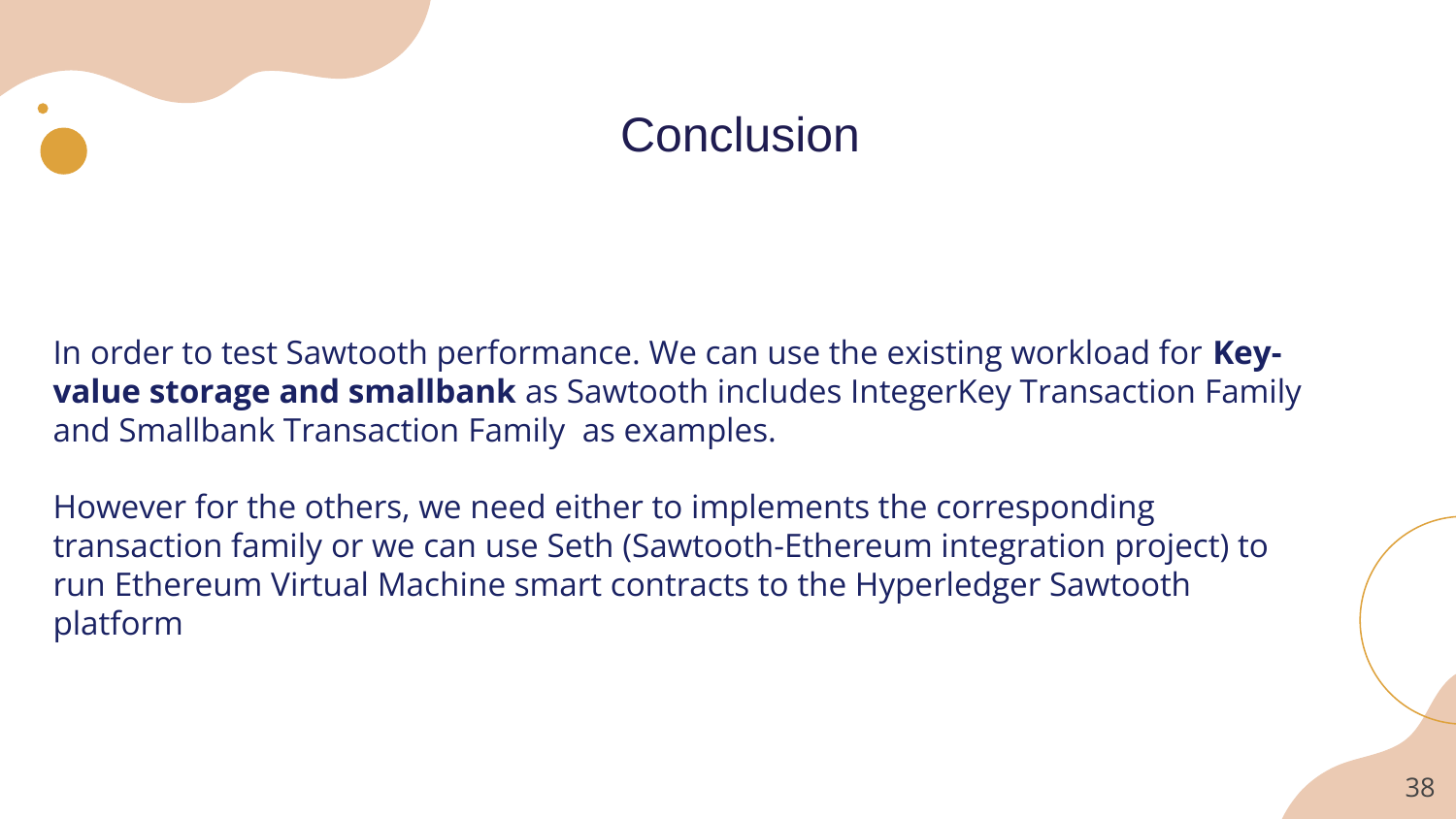

Conclusion
In order to test Sawtooth performance. We can use the existing workload for Key-value storage and smallbank as Sawtooth includes IntegerKey Transaction Family and Smallbank Transaction Family  as examples.

However for the others, we need either to implements the corresponding transaction family or we can use Seth (Sawtooth-Ethereum integration project) to run Ethereum Virtual Machine smart contracts to the Hyperledger Sawtooth platform
38